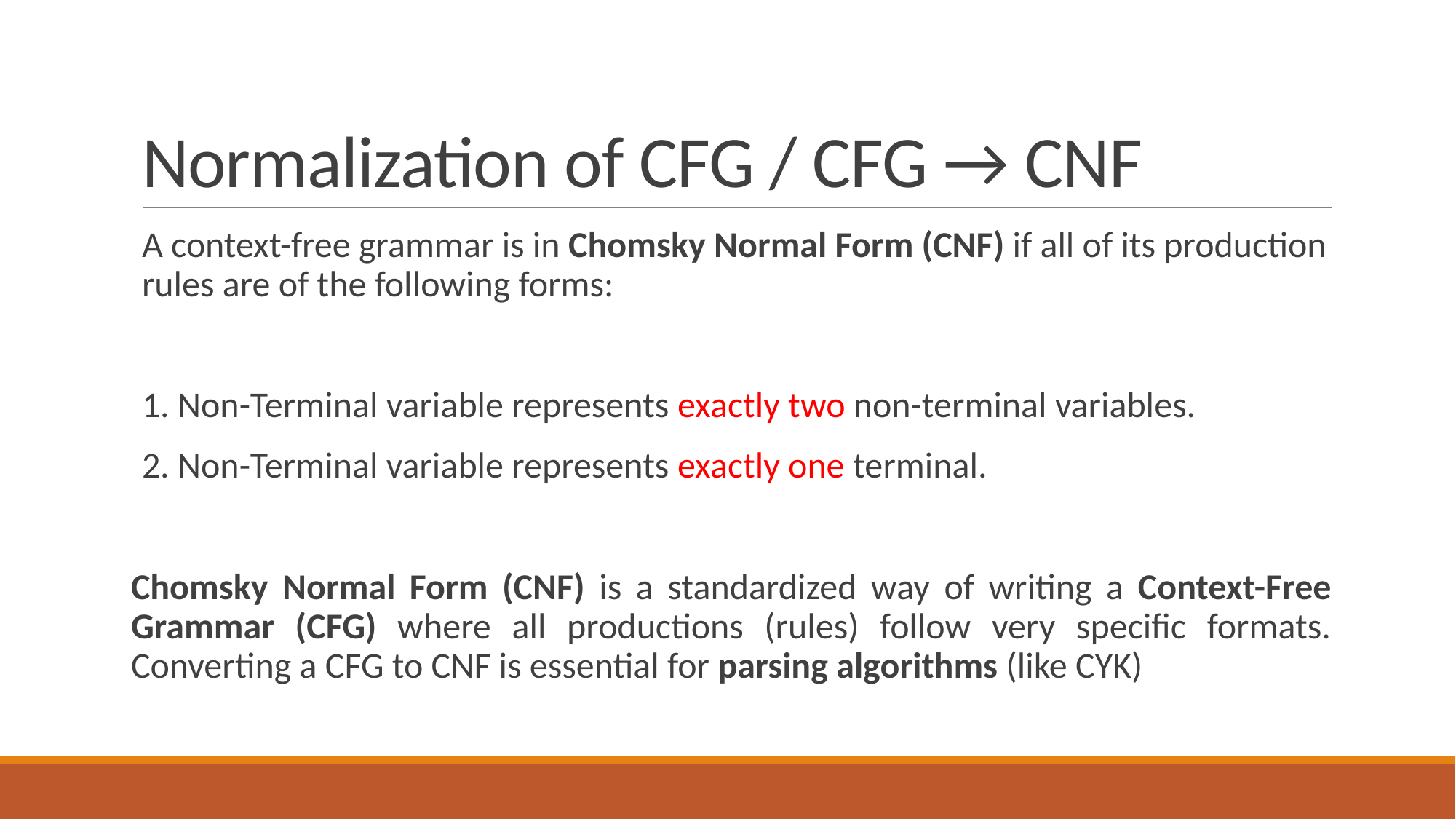

# Normalization of CFG / CFG → CNF
A context-free grammar is in Chomsky Normal Form (CNF) if all of its production rules are of the following forms:

1. Non-Terminal variable represents exactly two non-terminal variables.
2. Non-Terminal variable represents exactly one terminal.

Chomsky Normal Form (CNF) is a standardized way of writing a Context-Free Grammar (CFG) where all productions (rules) follow very specific formats. Converting a CFG to CNF is essential for parsing algorithms (like CYK)